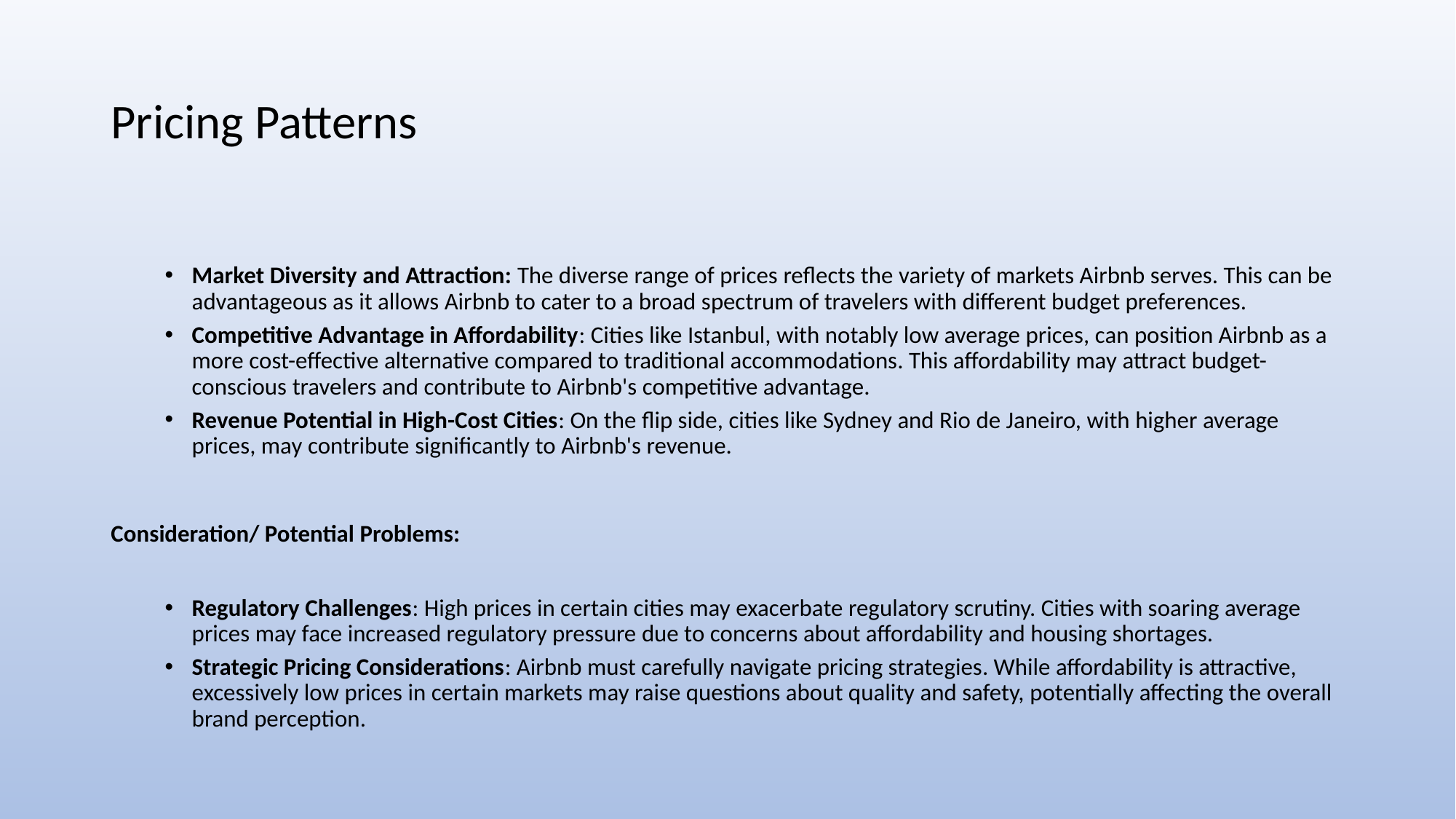

# Pricing Patterns

Market Diversity and Attraction: The diverse range of prices reflects the variety of markets Airbnb serves. This can be advantageous as it allows Airbnb to cater to a broad spectrum of travelers with different budget preferences.
Competitive Advantage in Affordability: Cities like Istanbul, with notably low average prices, can position Airbnb as a more cost-effective alternative compared to traditional accommodations. This affordability may attract budget-conscious travelers and contribute to Airbnb's competitive advantage.
Revenue Potential in High-Cost Cities: On the flip side, cities like Sydney and Rio de Janeiro, with higher average prices, may contribute significantly to Airbnb's revenue.

Consideration/ Potential Problems:

Regulatory Challenges: High prices in certain cities may exacerbate regulatory scrutiny. Cities with soaring average prices may face increased regulatory pressure due to concerns about affordability and housing shortages.
Strategic Pricing Considerations: Airbnb must carefully navigate pricing strategies. While affordability is attractive, excessively low prices in certain markets may raise questions about quality and safety, potentially affecting the overall brand perception.